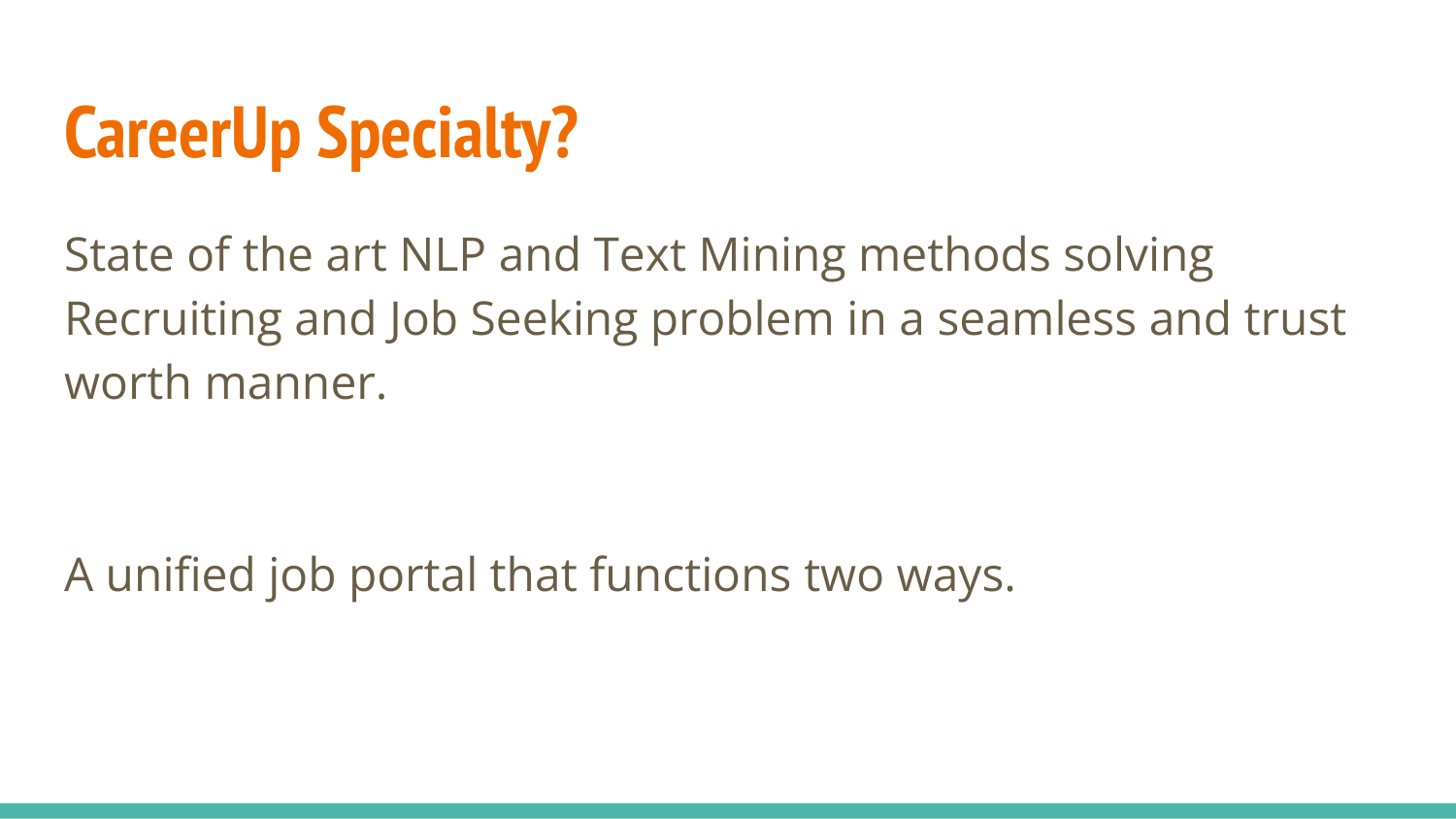

# CareerUp Specialty?
State of the art NLP and Text Mining methods solving Recruiting and Job Seeking problem in a seamless and trust worth manner.

A unified job portal that functions two ways.